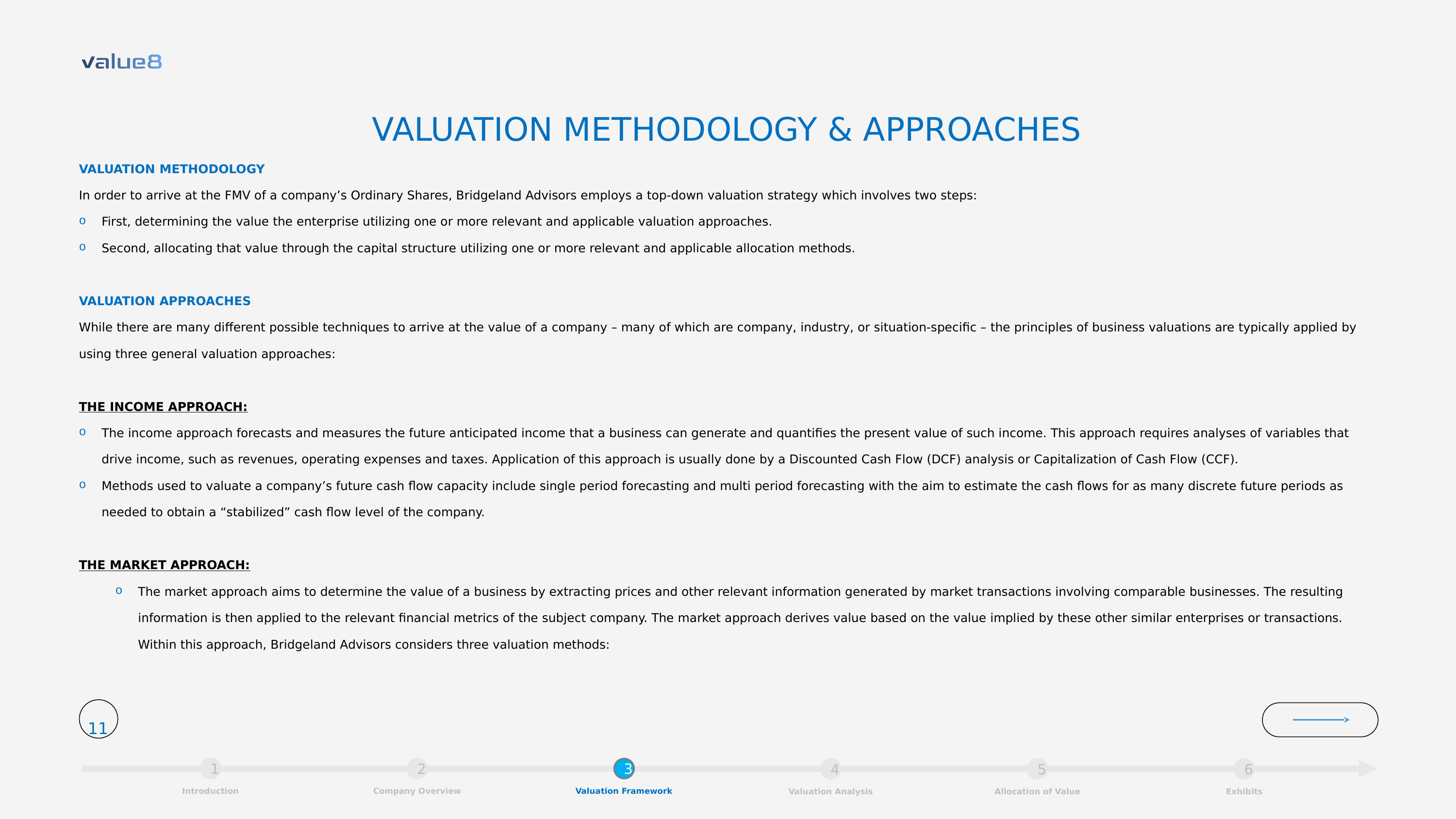

VALUATION METHODOLOGY & APPROACHES
VALUATION METHODOLOGY
In order to arrive at the FMV of a company’s Ordinary Shares, Bridgeland Advisors employs a top-down valuation strategy which involves two steps:
First, determining the value the enterprise utilizing one or more relevant and applicable valuation approaches.
Second, allocating that value through the capital structure utilizing one or more relevant and applicable allocation methods.

VALUATION APPROACHES
While there are many different possible techniques to arrive at the value of a company – many of which are company, industry, or situation-specific – the principles of business valuations are typically applied by using three general valuation approaches:

THE INCOME APPROACH:
The income approach forecasts and measures the future anticipated income that a business can generate and quantifies the present value of such income. This approach requires analyses of variables that drive income, such as revenues, operating expenses and taxes. Application of this approach is usually done by a Discounted Cash Flow (DCF) analysis or Capitalization of Cash Flow (CCF).
Methods used to valuate a company’s future cash flow capacity include single period forecasting and multi period forecasting with the aim to estimate the cash flows for as many discrete future periods as needed to obtain a “stabilized” cash flow level of the company.

THE MARKET APPROACH:
The market approach aims to determine the value of a business by extracting prices and other relevant information generated by market transactions involving comparable businesses. The resulting information is then applied to the relevant financial metrics of the subject company. The market approach derives value based on the value implied by these other similar enterprises or transactions. Within this approach, Bridgeland Advisors considers three valuation methods:
11

1
Introduction
2
Company Overview
3
Valuation Framework
4
Valuation Analysis
5
Allocation of Value
6
Exhibits